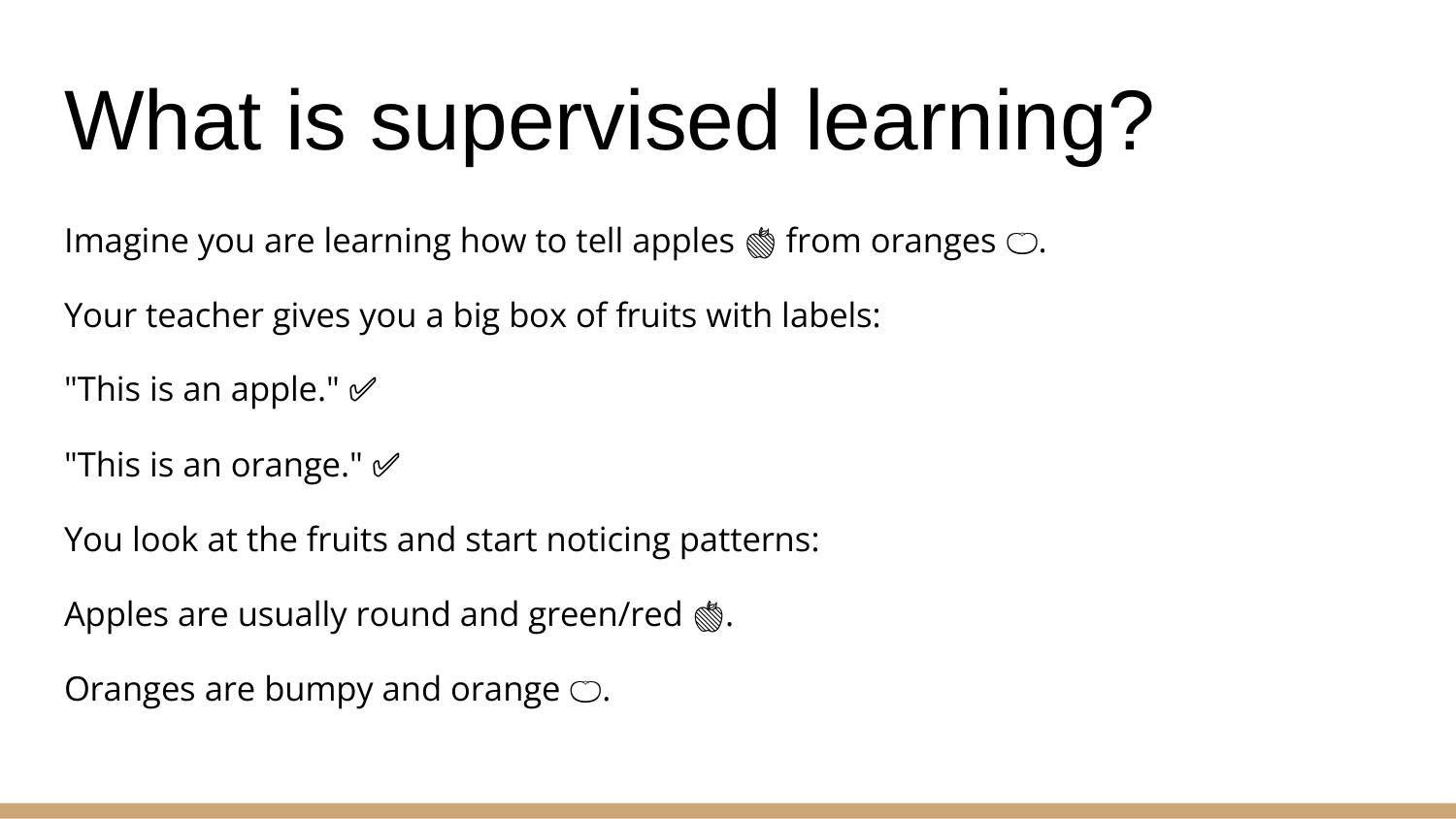

# What is supervised learning?
Imagine you are learning how to tell apples 🍏 from oranges 🍊.
Your teacher gives you a big box of fruits with labels:
"This is an apple." ✅
"This is an orange." ✅
You look at the fruits and start noticing patterns:
Apples are usually round and green/red 🍏.
Oranges are bumpy and orange 🍊.